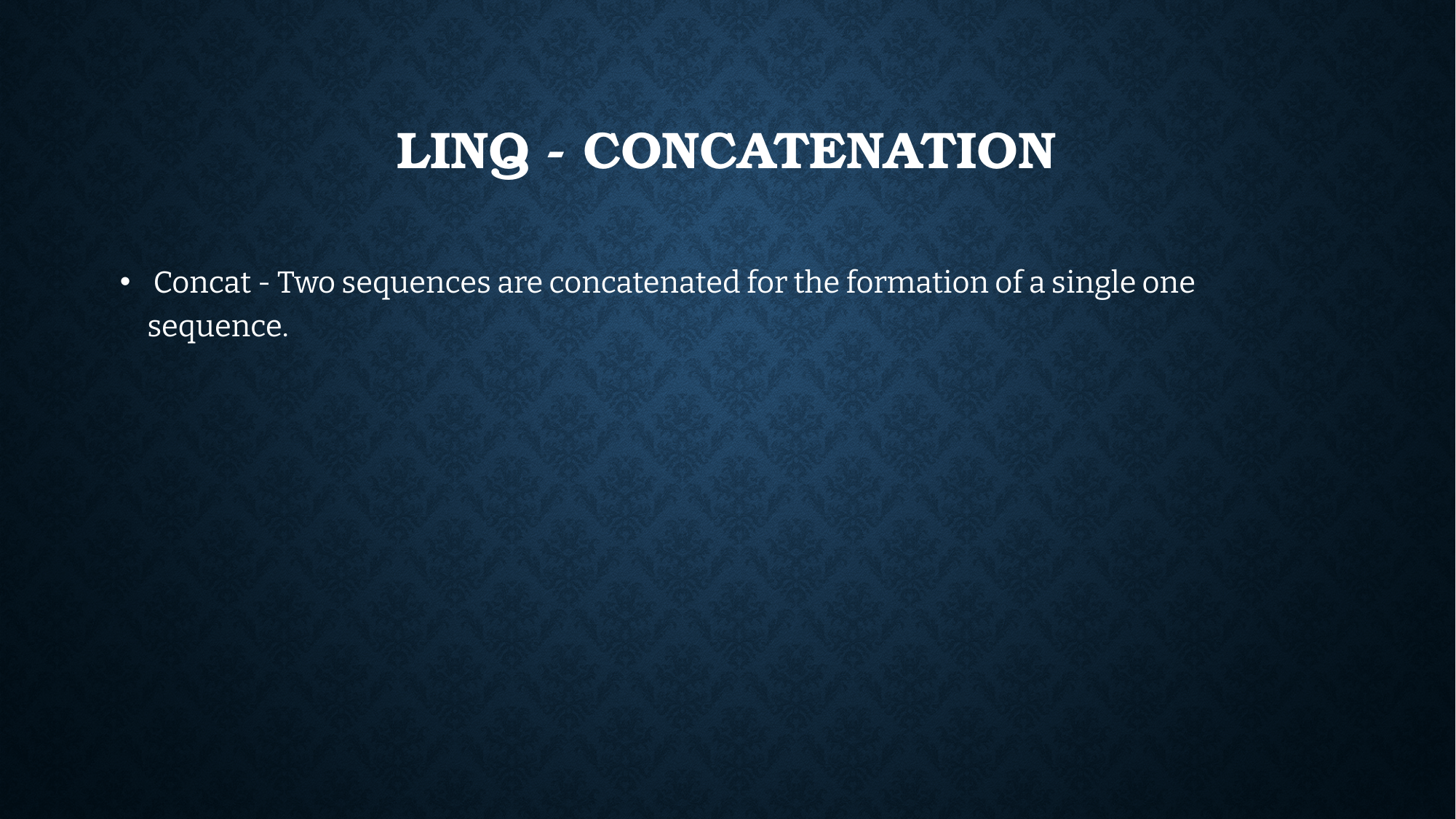

# Linq - concatenation
 Concat - Two sequences are concatenated for the formation of a single one sequence.